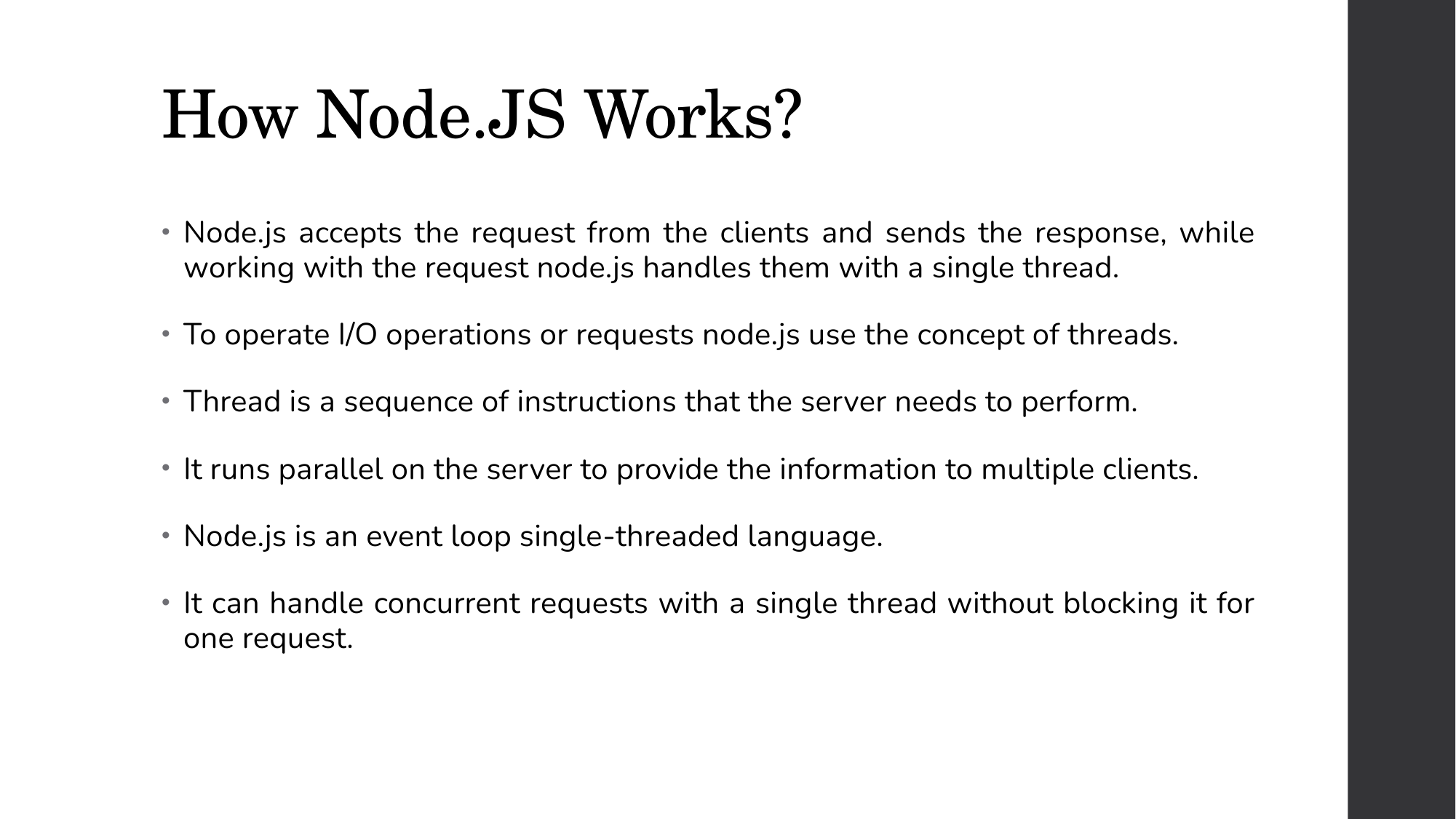

# How Node.JS Works?
Node.js accepts the request from the clients and sends the response, while working with the request node.js handles them with a single thread.
To operate I/O operations or requests node.js use the concept of threads.
Thread is a sequence of instructions that the server needs to perform.
It runs parallel on the server to provide the information to multiple clients.
Node.js is an event loop single-threaded language.
It can handle concurrent requests with a single thread without blocking it for one request.